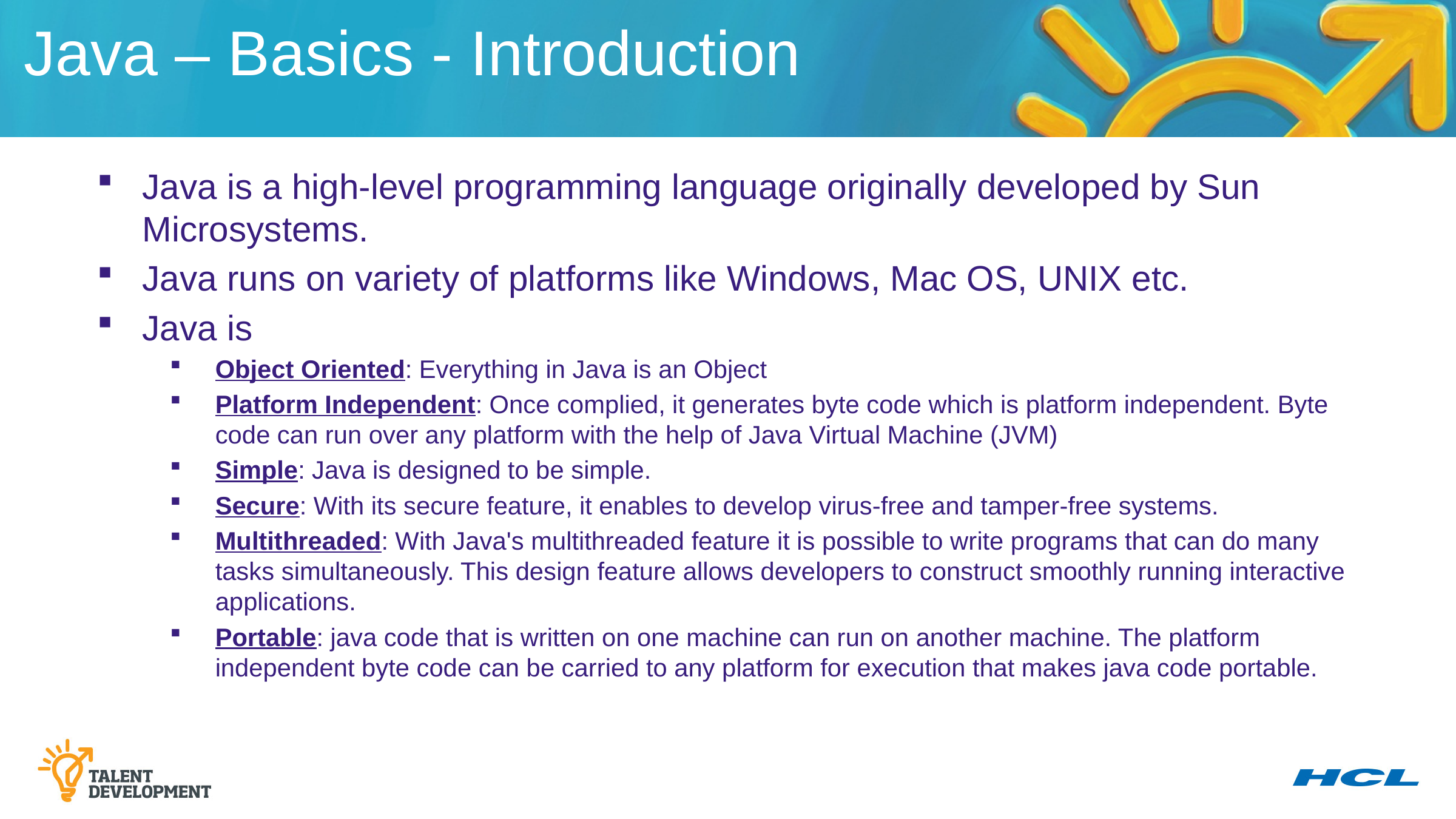

Java – Basics - Introduction
Java is a high-level programming language originally developed by Sun Microsystems.
Java runs on variety of platforms like Windows, Mac OS, UNIX etc.
Java is
Object Oriented: Everything in Java is an Object
Platform Independent: Once complied, it generates byte code which is platform independent. Byte code can run over any platform with the help of Java Virtual Machine (JVM)
Simple: Java is designed to be simple.
Secure: With its secure feature, it enables to develop virus-free and tamper-free systems.
Multithreaded: With Java's multithreaded feature it is possible to write programs that can do many tasks simultaneously. This design feature allows developers to construct smoothly running interactive applications.
Portable: java code that is written on one machine can run on another machine. The platform independent byte code can be carried to any platform for execution that makes java code portable.